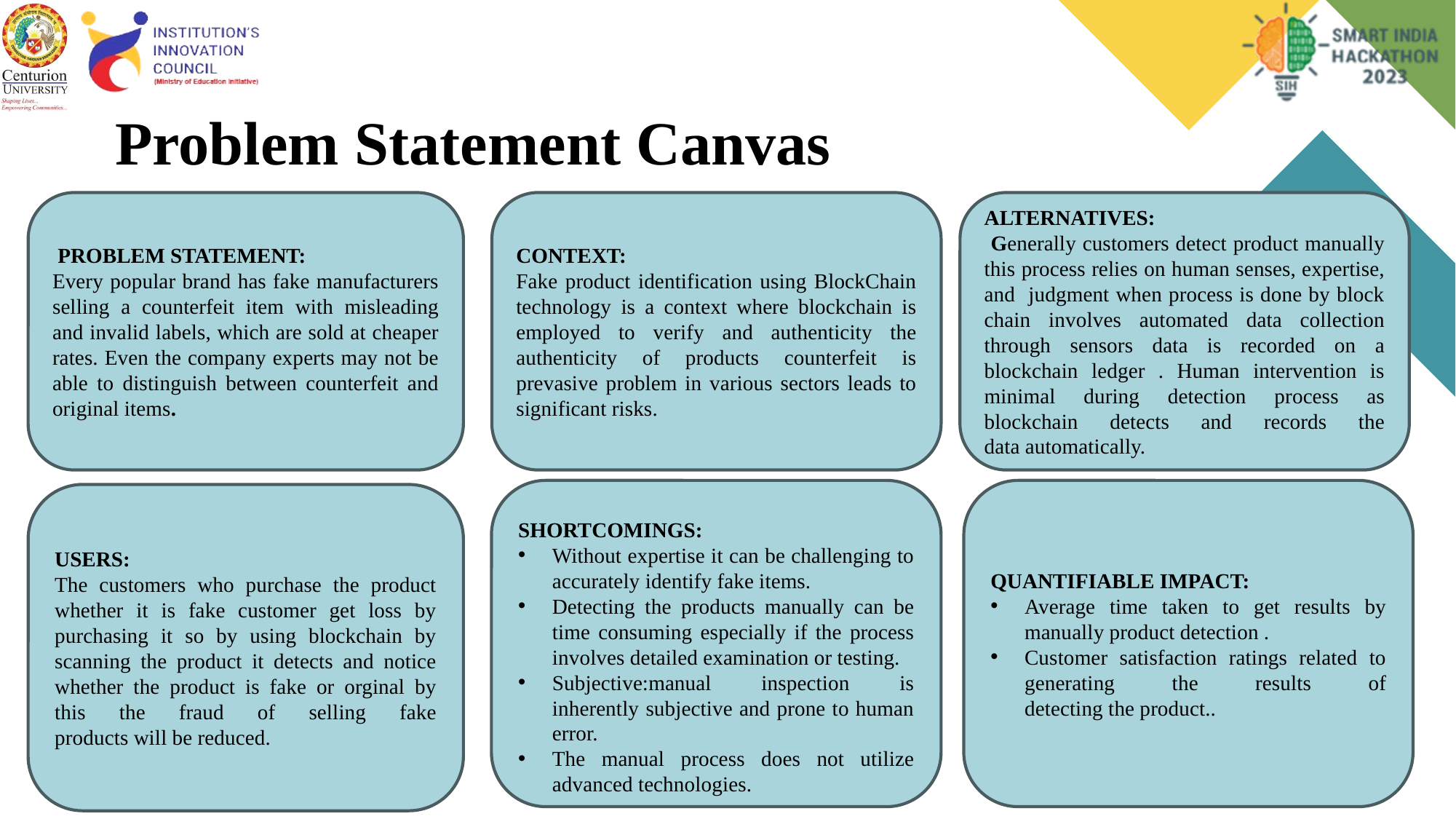

# Problem Statement Canvas
 PROBLEM STATEMENT:
Every popular brand has fake manufacturers selling a counterfeit item with misleading and invalid labels, which are sold at cheaper rates. Even the company experts may not be able to distinguish between counterfeit and original items.
CONTEXT:
Fake product identification using BlockChain technology is a context where blockchain is employed to verify and authenticity the authenticity of products counterfeit is prevasive problem in various sectors leads to significant risks.
ALTERNATIVES:
 Generally customers detect product manually this process relies on human senses, expertise, and  judgment when process is done by block chain involves automated data collection through sensors data is recorded on a blockchain ledger . Human intervention is minimal during detection process as blockchain detects and records the data automatically.

SHORTCOMINGS:
Without expertise it can be challenging to accurately identify fake items.
Detecting the products manually can be time consuming especially if the process involves detailed examination or testing.
Subjective:manual inspection is inherently subjective and prone to human error.
The manual process does not utilize advanced technologies.
QUANTIFIABLE IMPACT:
Average time taken to get results by manually product detection .
Customer satisfaction ratings related to generating the results of detecting the product..
USERS:
The customers who purchase the product whether it is fake customer get loss by purchasing it so by using blockchain by scanning the product it detects and notice whether the product is fake or orginal by this the fraud of selling fake products will be reduced.